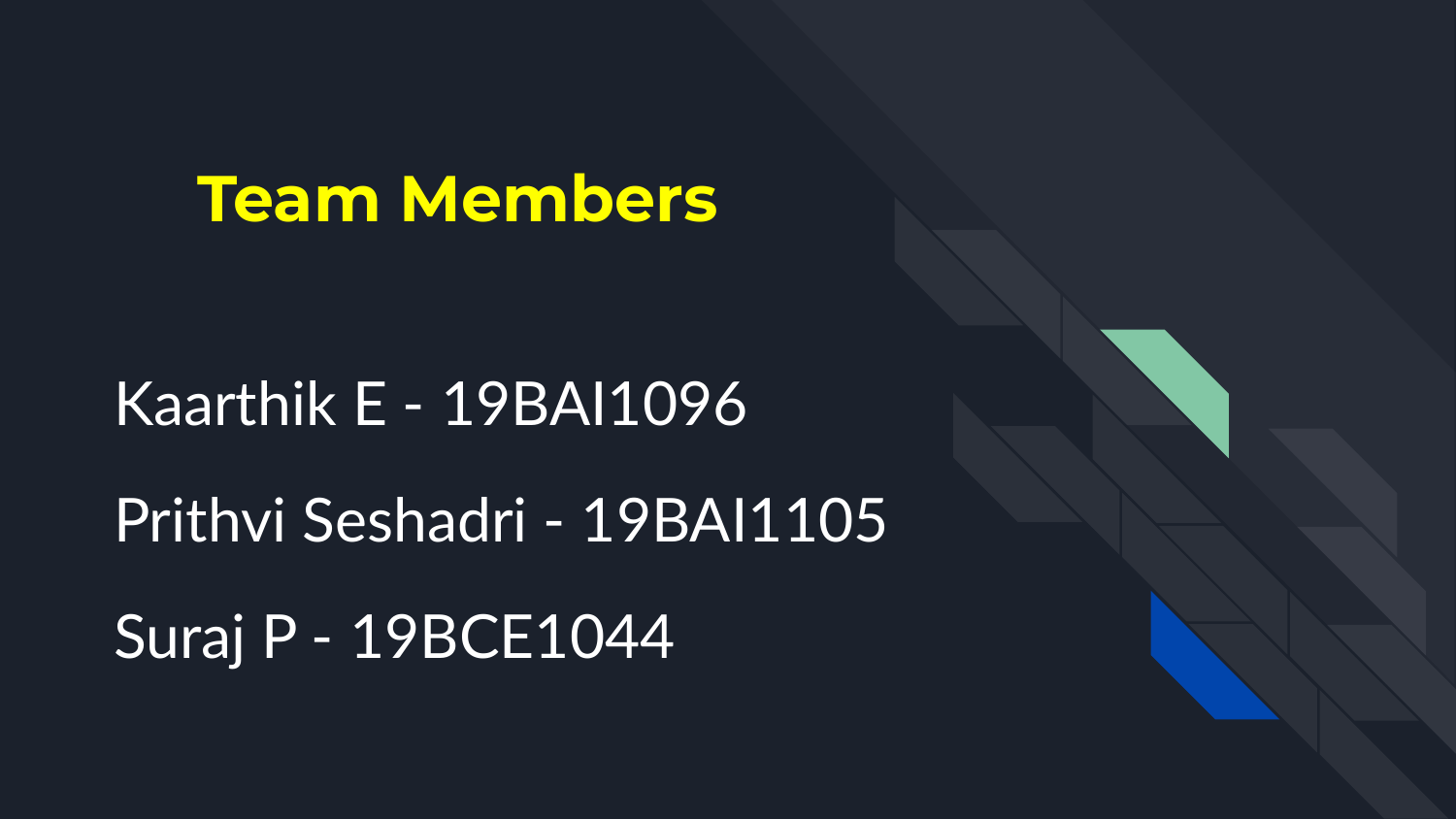

# Team Members
Kaarthik E - 19BAI1096

Prithvi Seshadri - 19BAI1105

Suraj P - 19BCE1044